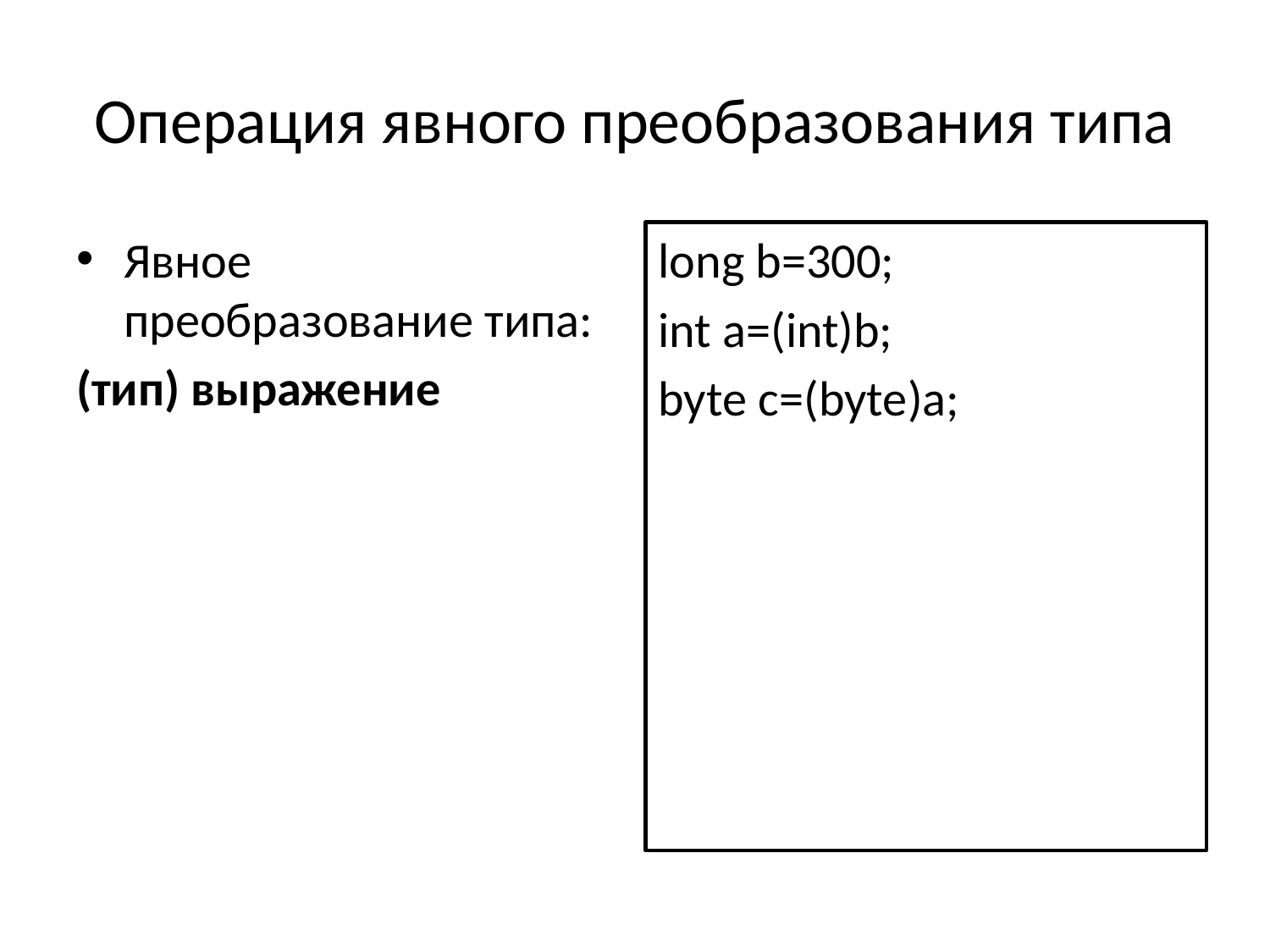

# Операция явного преобразования типа
Явное преобразование типа:
(тип) выражение

long b=300;
int a=(int)b;
byte c=(byte)a;